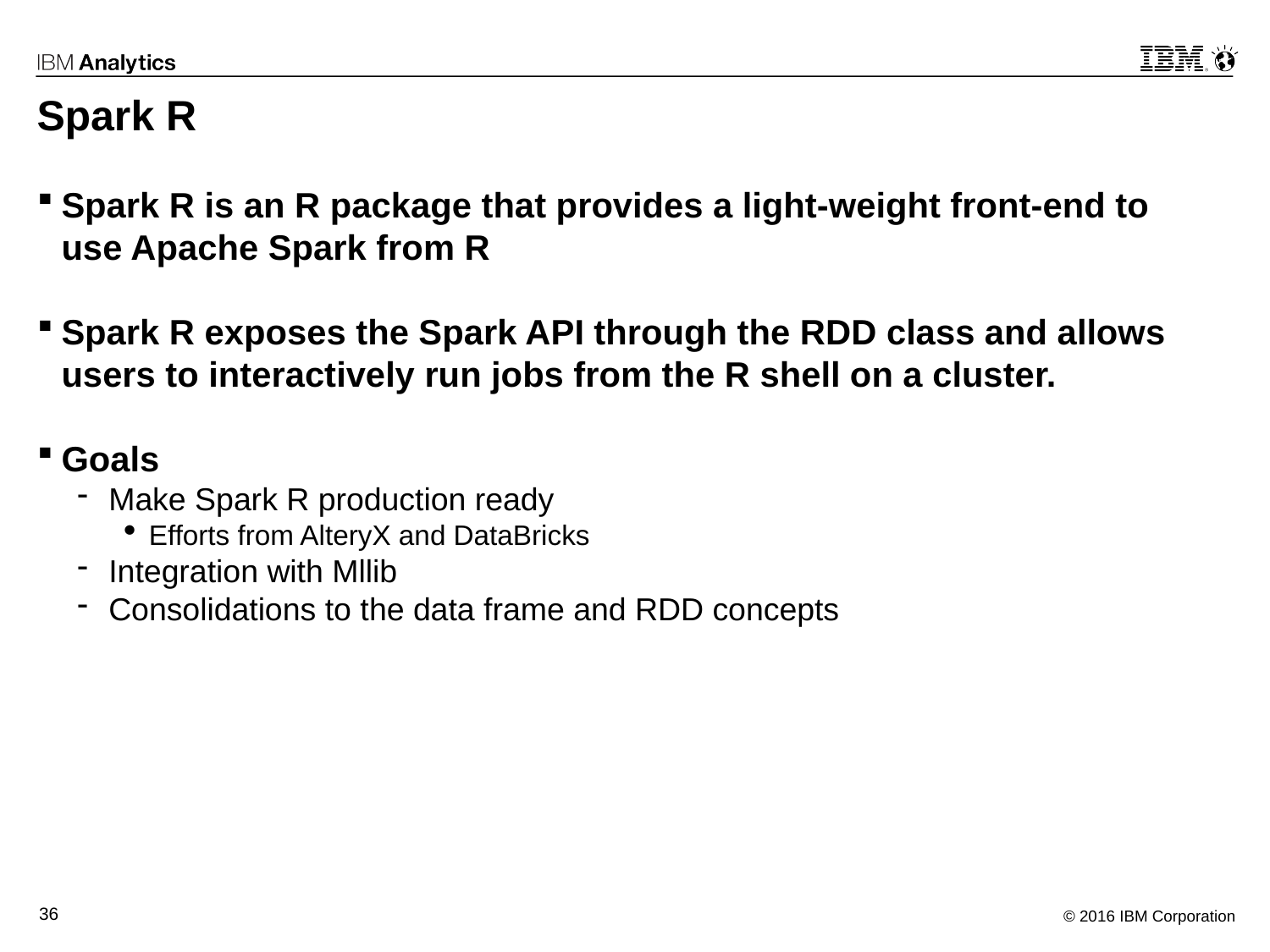

Spark R
Spark R is an R package that provides a light-weight front-end to use Apache Spark from R

Spark R exposes the Spark API through the RDD class and allows users to interactively run jobs from the R shell on a cluster.

Goals
Make Spark R production ready
Efforts from AlteryX and DataBricks
Integration with Mllib
Consolidations to the data frame and RDD concepts